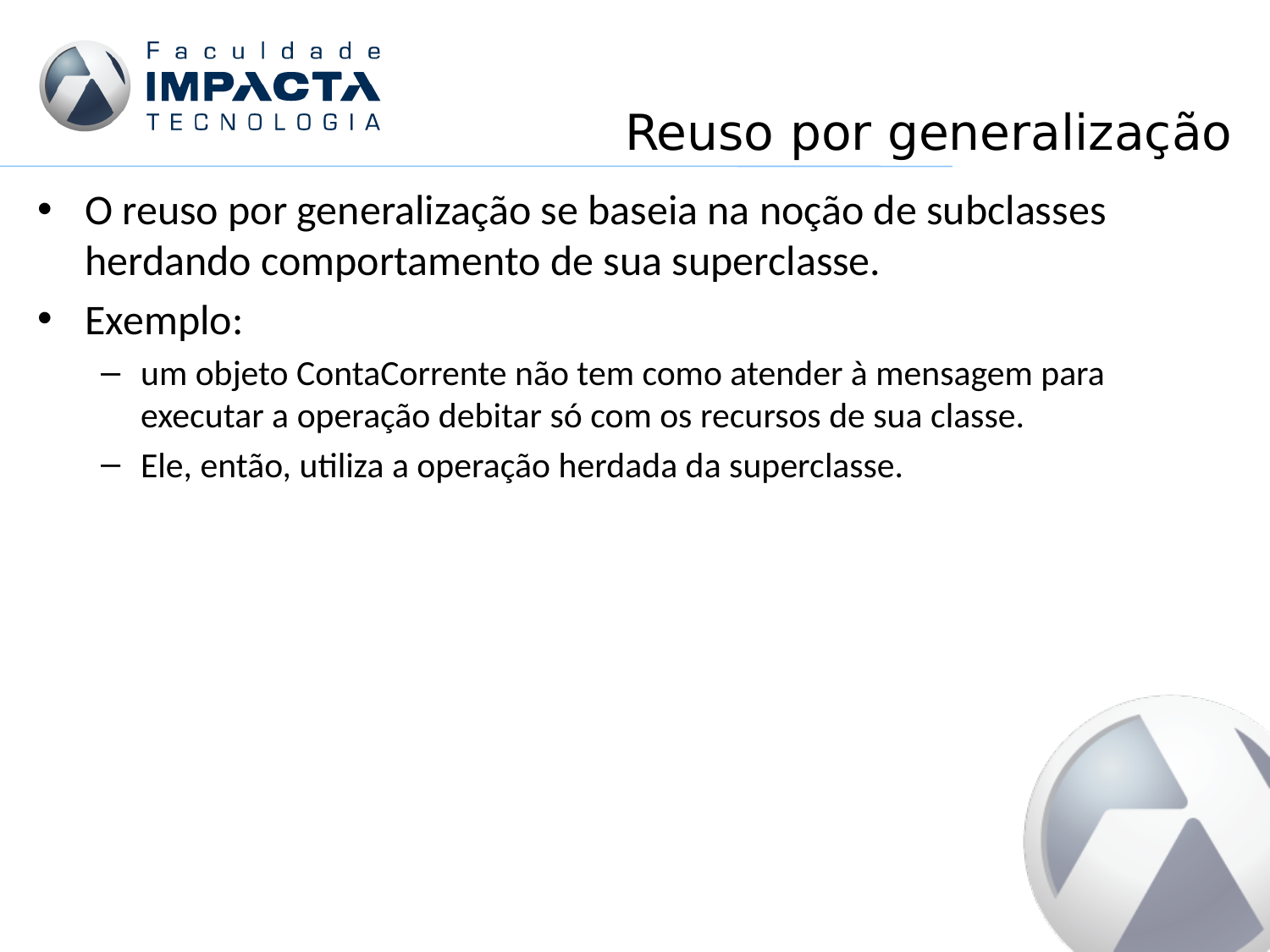

# Reuso por generalização
O reuso por generalização se baseia na noção de subclasses herdando comportamento de sua superclasse.
Exemplo:
um objeto ContaCorrente não tem como atender à mensagem para executar a operação debitar só com os recursos de sua classe.
Ele, então, utiliza a operação herdada da superclasse.